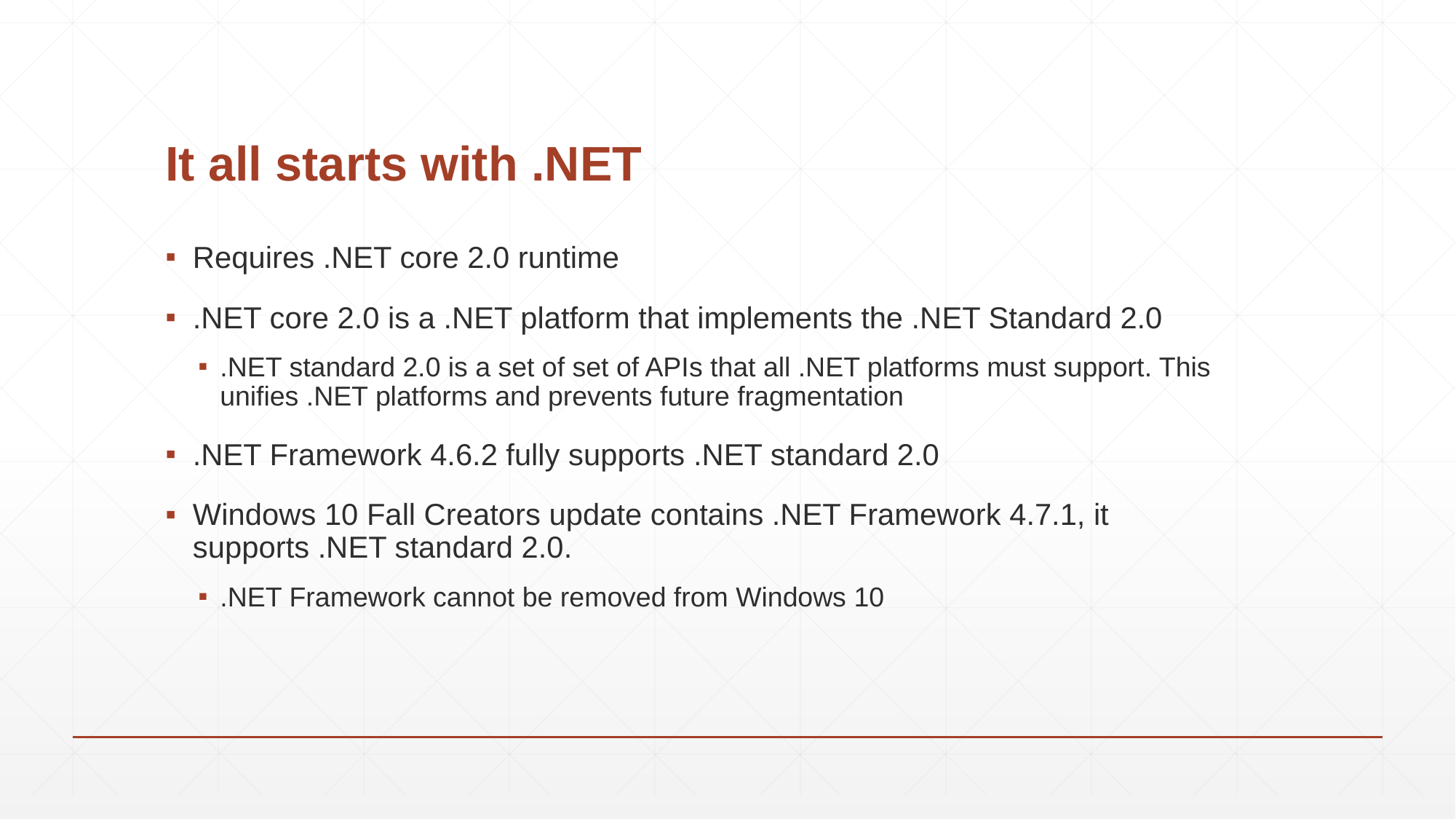

# It all starts with .NET
Requires .NET core 2.0 runtime
.NET core 2.0 is a .NET platform that implements the .NET Standard 2.0
.NET standard 2.0 is a set of set of APIs that all .NET platforms must support. This unifies .NET platforms and prevents future fragmentation
.NET Framework 4.6.2 fully supports .NET standard 2.0
Windows 10 Fall Creators update contains .NET Framework 4.7.1, it supports .NET standard 2.0.
.NET Framework cannot be removed from Windows 10